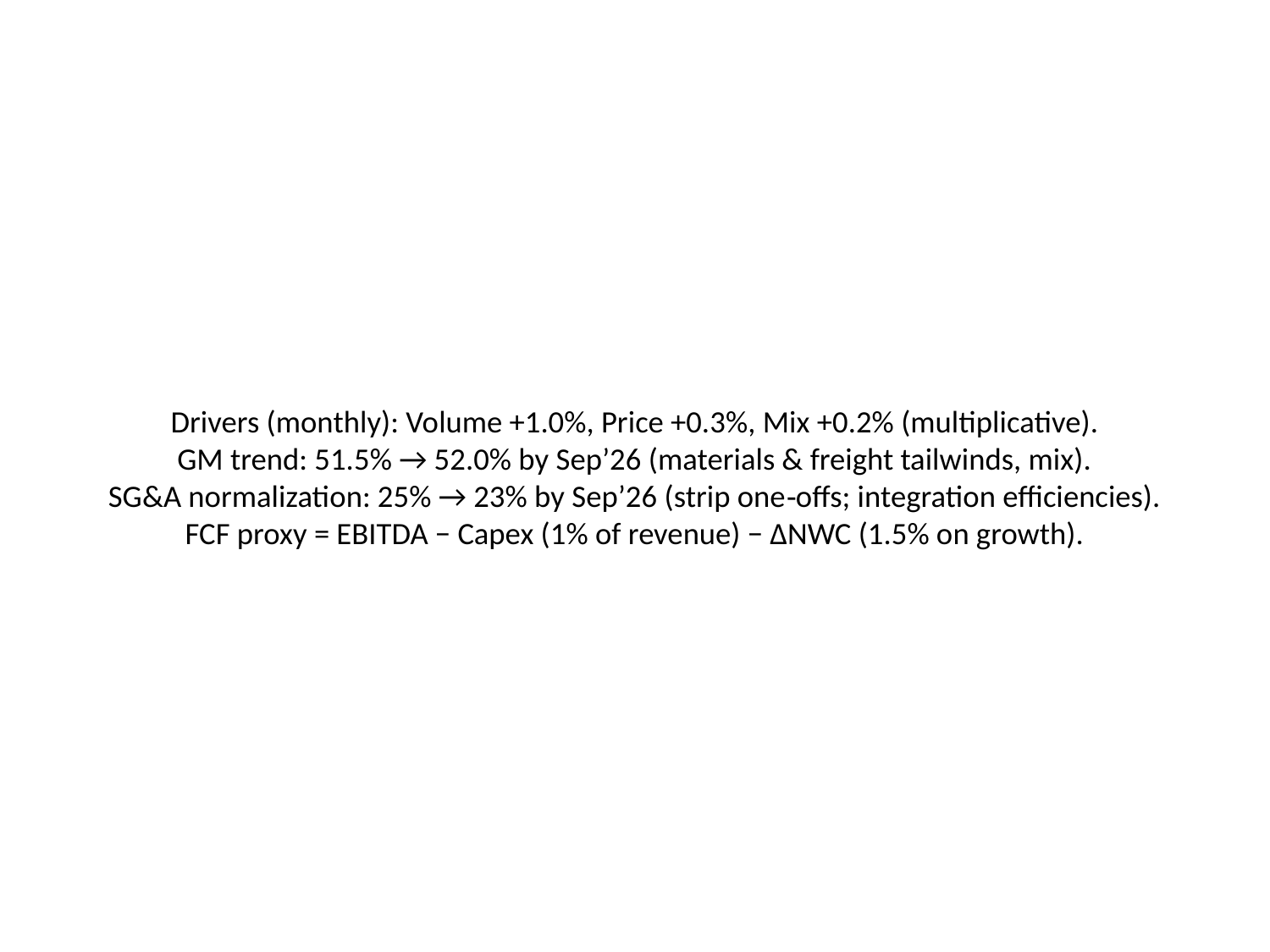

# Drivers (monthly): Volume +1.0%, Price +0.3%, Mix +0.2% (multiplicative).
GM trend: 51.5% → 52.0% by Sep’26 (materials & freight tailwinds, mix).
SG&A normalization: 25% → 23% by Sep’26 (strip one‑offs; integration efficiencies).
FCF proxy = EBITDA − Capex (1% of revenue) − ΔNWC (1.5% on growth).